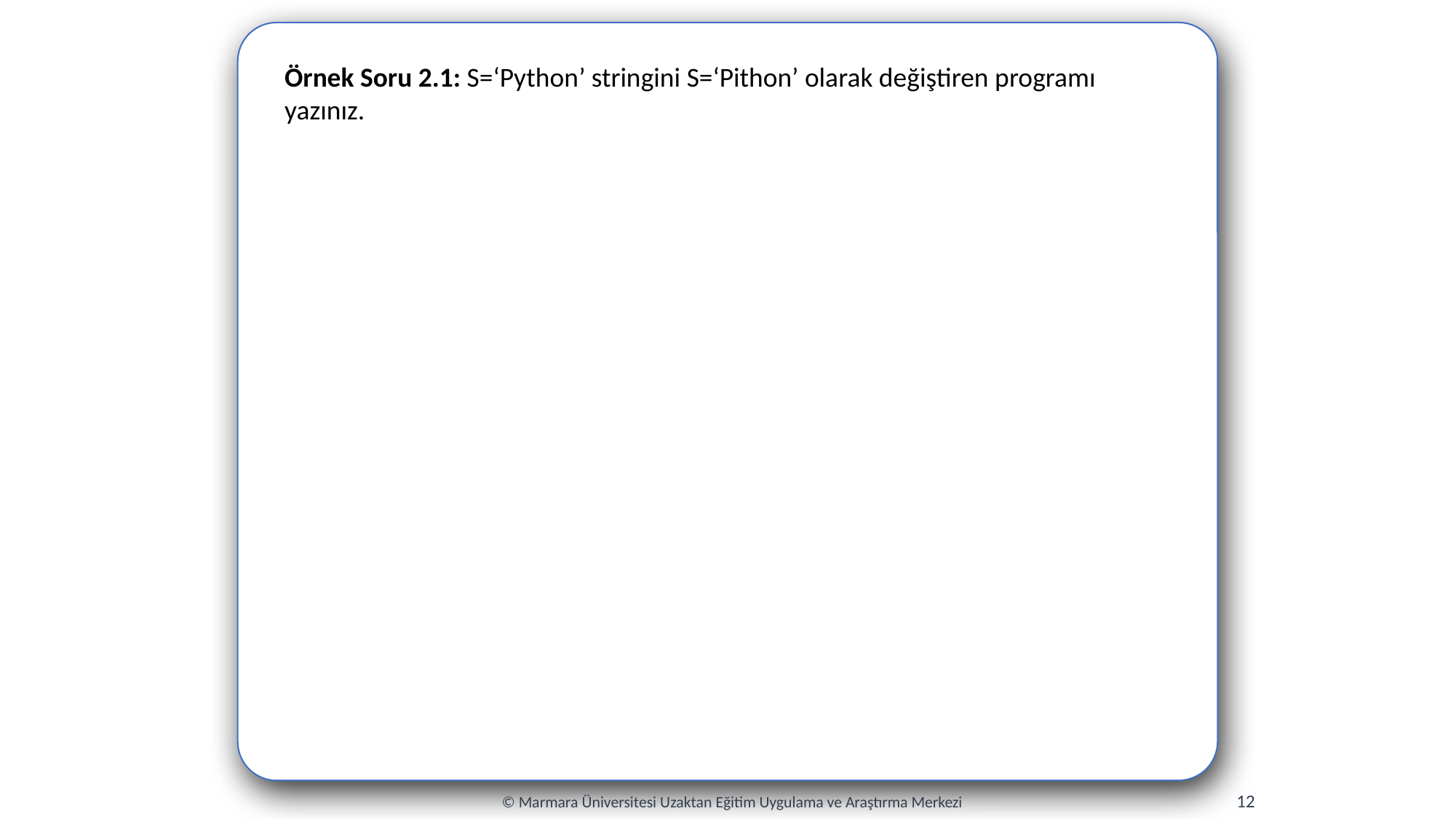

Örnek Soru 2.1: S=‘Python’ stringini S=‘Pithon’ olarak değiştiren programı yazınız.
12
© Marmara Üniversitesi Uzaktan Eğitim Uygulama ve Araştırma Merkezi